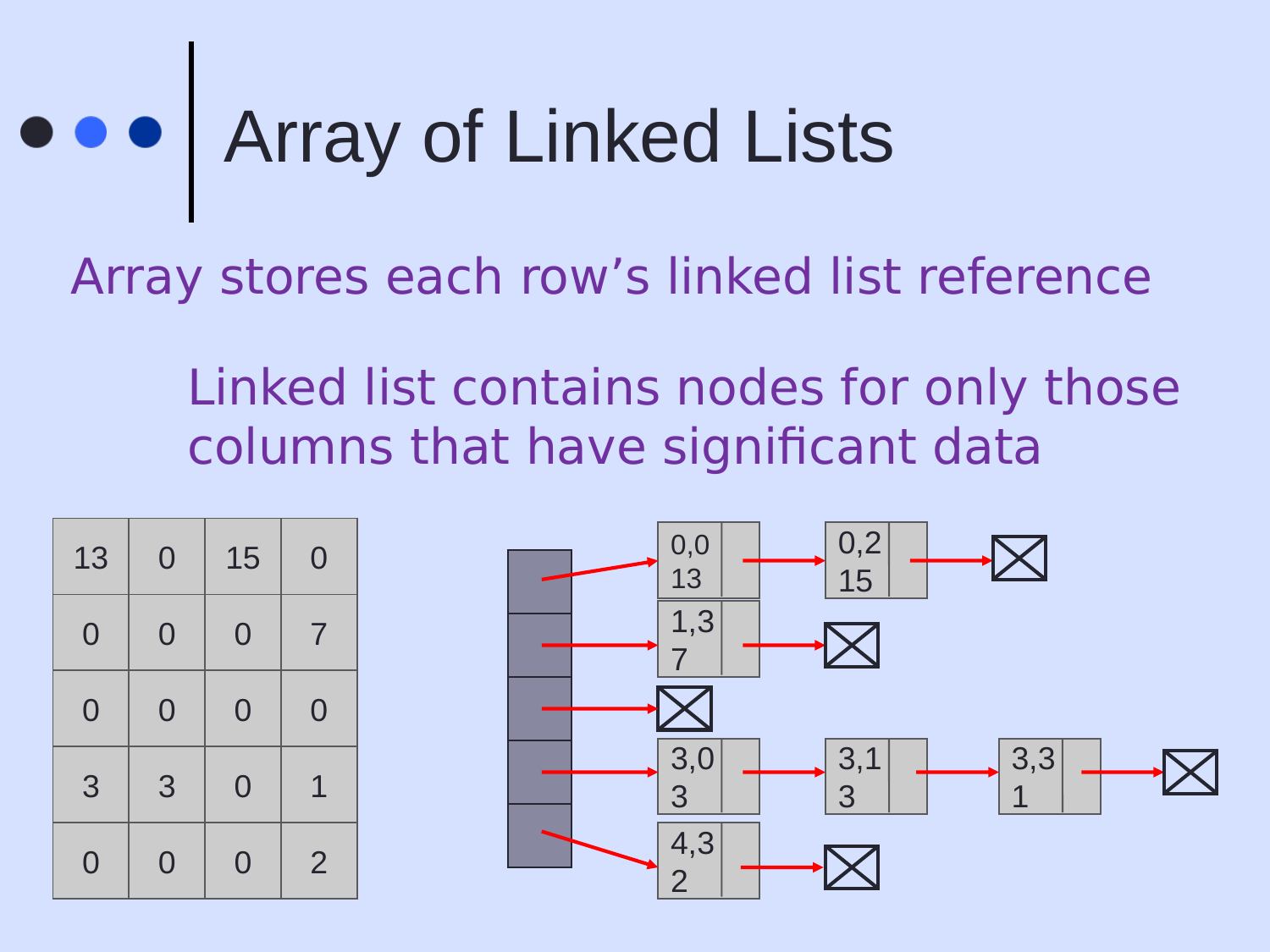

# Array of Linked Lists
Array stores each row’s linked list reference

Linked list contains nodes for only those columns that have significant data
13
0
15
0
0
0
0
7
0
0
0
0
3
3
0
1
0
0
0
2
0,0
13

0,2
15

1,3
7

3,0
3

3,1
3

3,3
1

4,3
2